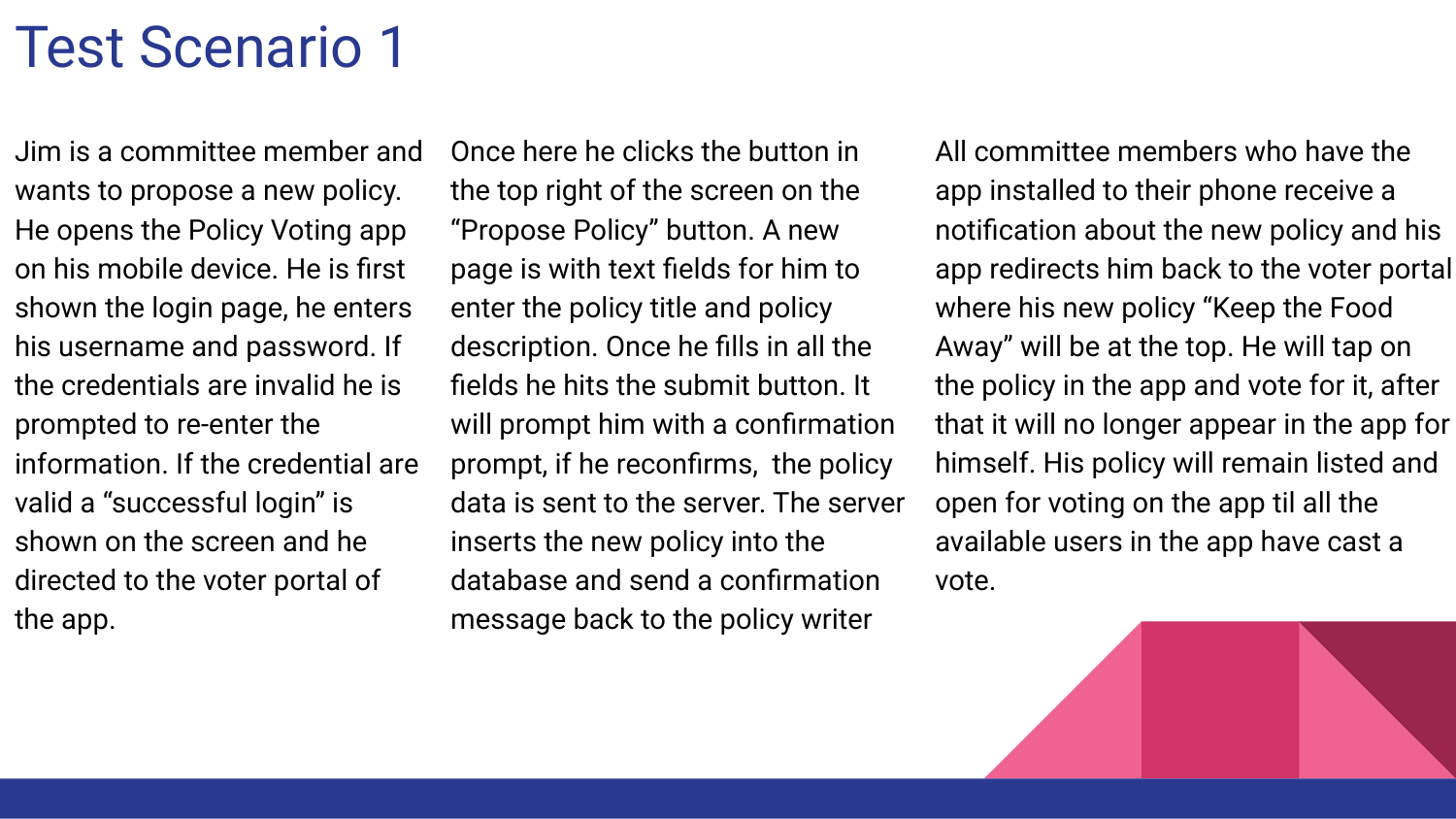

# Test Scenario 1
Jim is a committee member and wants to propose a new policy. He opens the Policy Voting app on his mobile device. He is first shown the login page, he enters his username and password. If the credentials are invalid he is prompted to re-enter the information. If the credential are valid a “successful login” is shown on the screen and he directed to the voter portal of the app.
Once here he clicks the button in the top right of the screen on the “Propose Policy” button. A new page is with text fields for him to enter the policy title and policy description. Once he fills in all the fields he hits the submit button. It will prompt him with a confirmation prompt, if he reconfirms,  the policy data is sent to the server. The server inserts the new policy into the database and send a confirmation message back to the policy writer
All committee members who have the app installed to their phone receive a notification about the new policy and his app redirects him back to the voter portal where his new policy “Keep the Food Away” will be at the top. He will tap on the policy in the app and vote for it, after that it will no longer appear in the app for himself. His policy will remain listed and open for voting on the app til all the available users in the app have cast a vote.